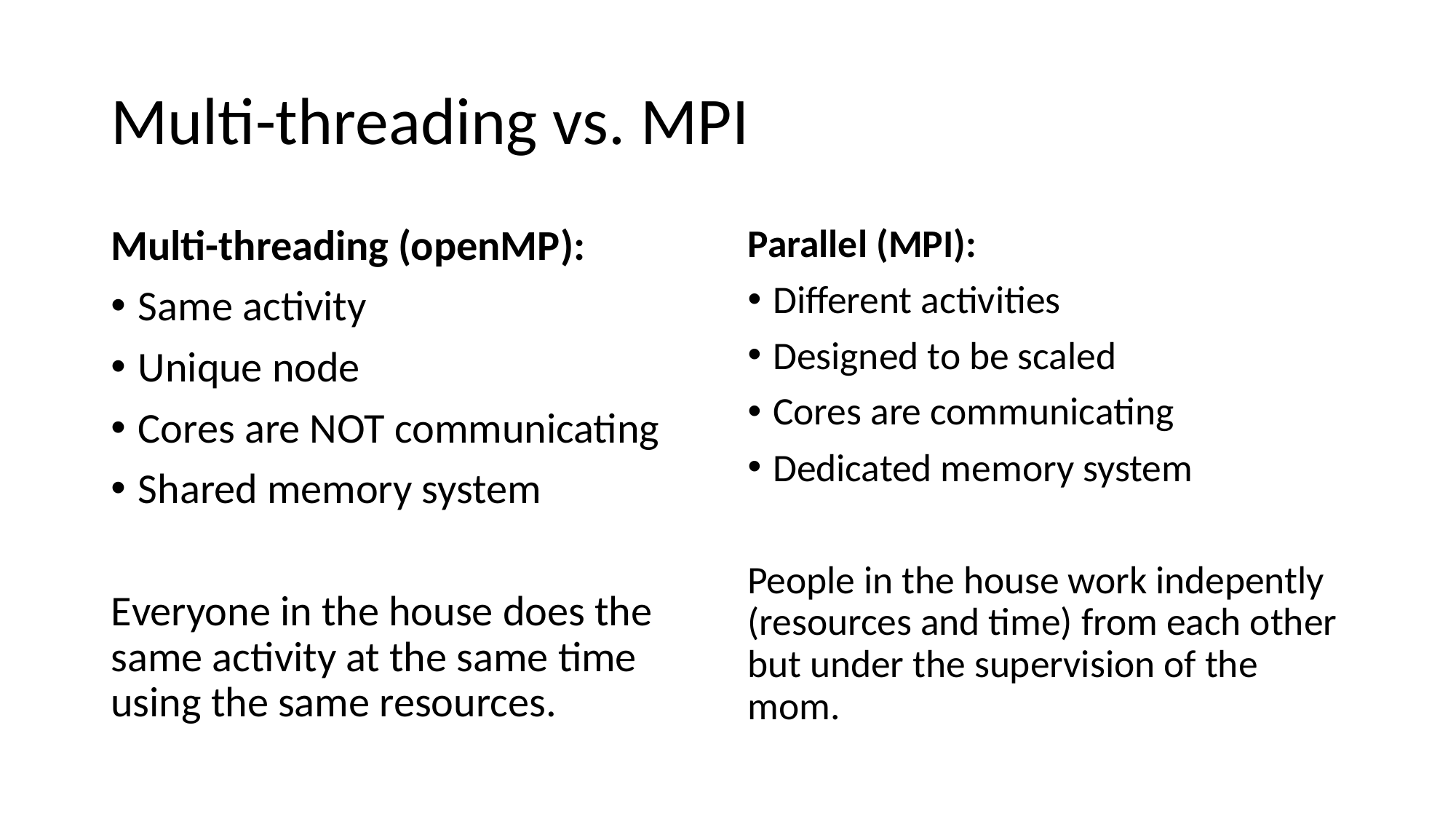

# Multi-threading vs. MPI
Multi-threading (openMP):
Same activity
Unique node
Cores are NOT communicating
Shared memory system

Everyone in the house does the same activity at the same time using the same resources.
Parallel (MPI):
Different activities
Designed to be scaled
Cores are communicating
Dedicated memory system

People in the house work indepently (resources and time) from each other but under the supervision of the mom.